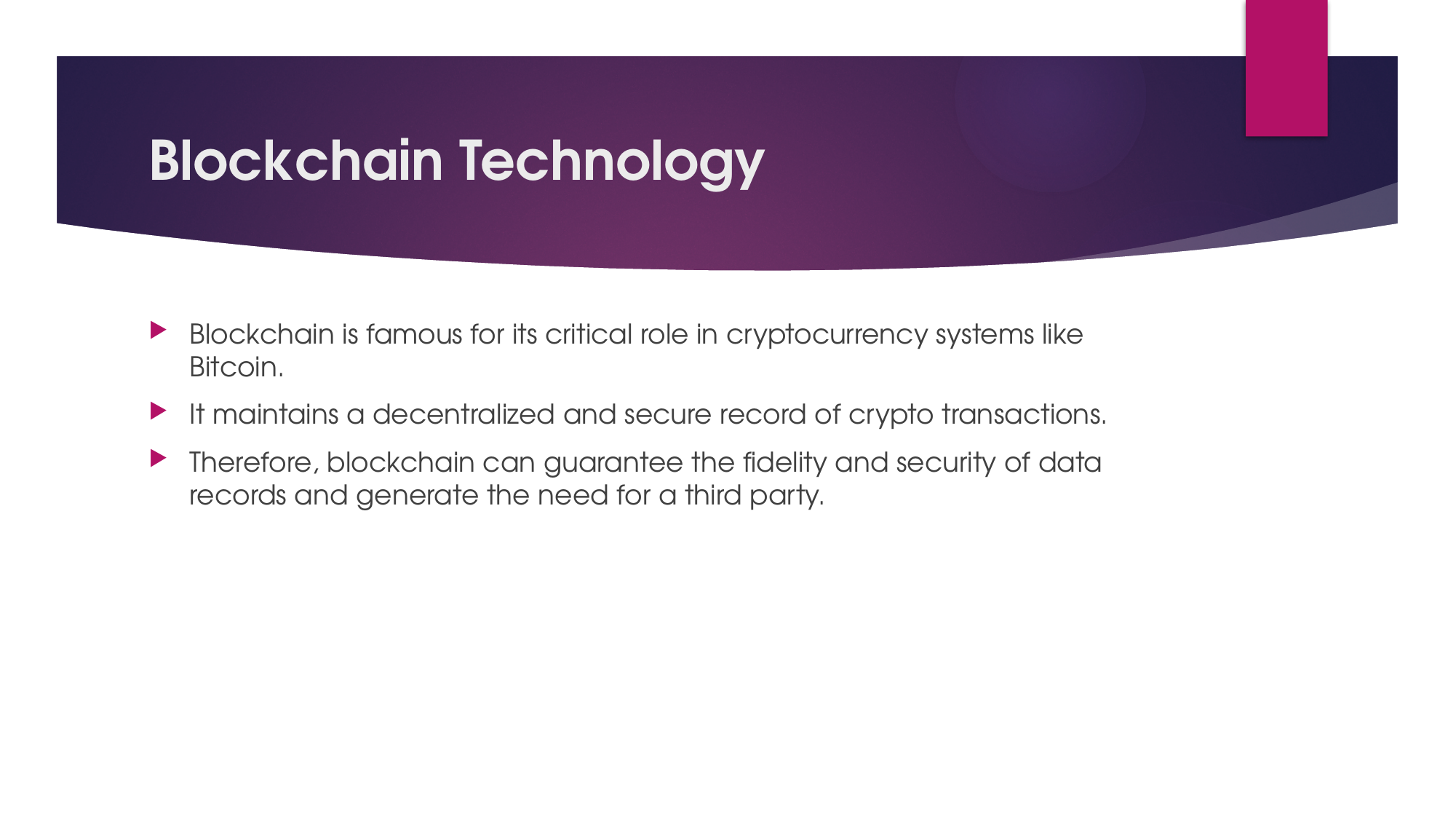

# Blockchain Technology
Blockchain is famous for its critical role in cryptocurrency systems like Bitcoin.
It maintains a decentralized and secure record of crypto transactions.
Therefore, blockchain can guarantee the fidelity and security of data records and generate the need for a third party.